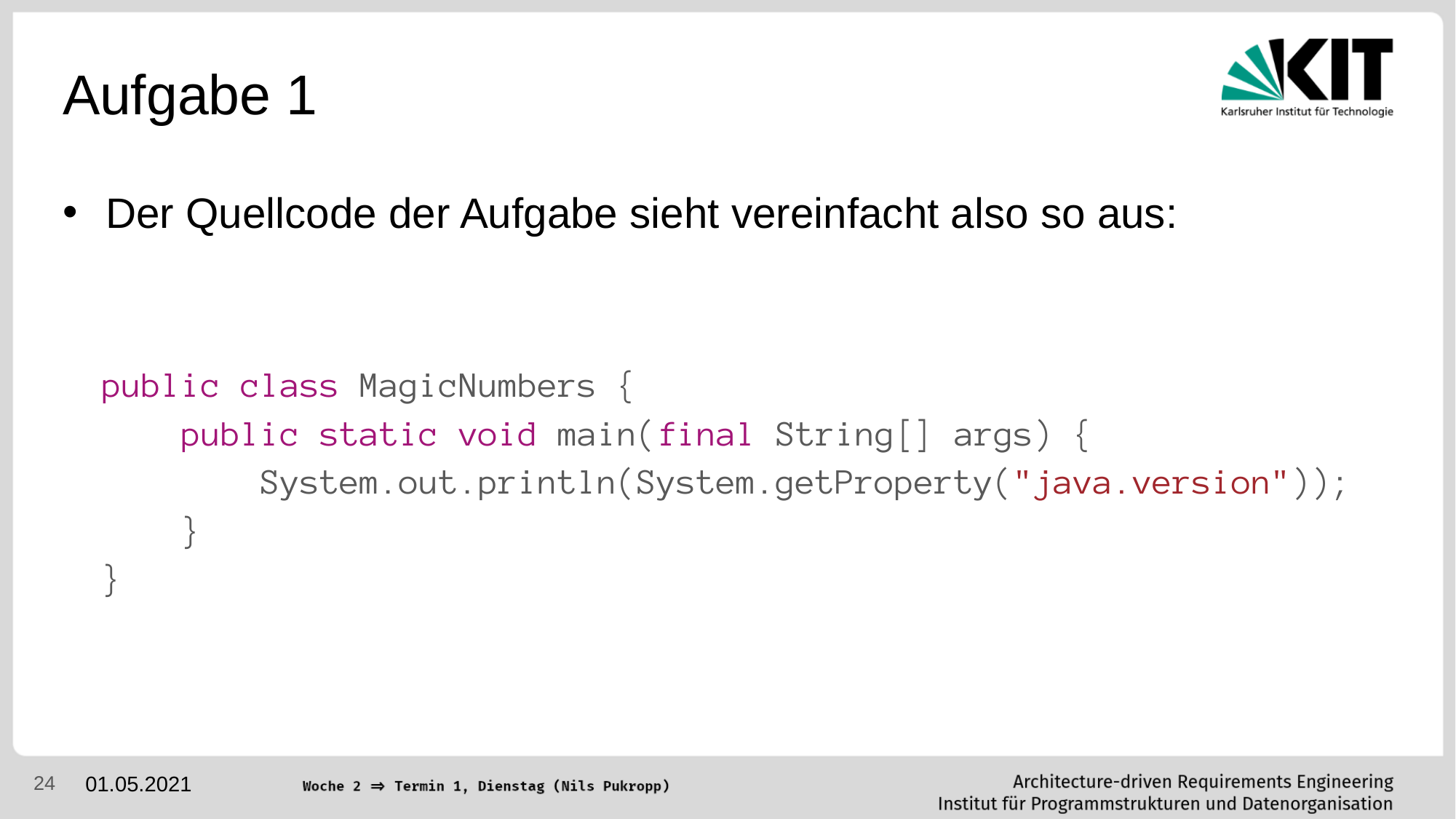

# Aufgabe 1
Der Quellcode der Aufgabe sieht vereinfacht also so aus:

public class MagicNumbers {
    public static void main(final String[] args) {
        System.out.println(System.getProperty("java.version"));
    }
}

24
01.05.2021